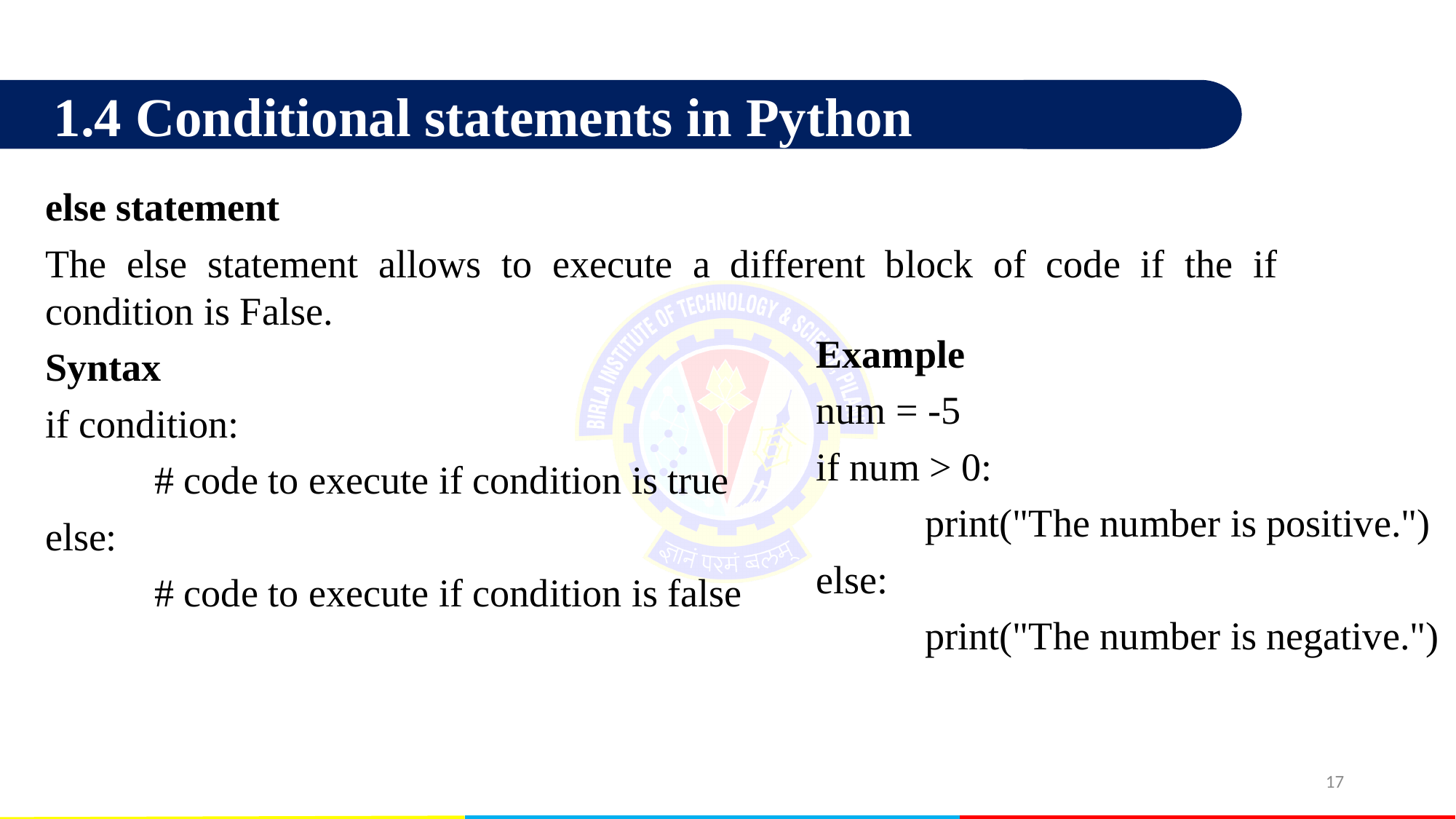

1.4 Conditional statements in Python

else statement
The else statement allows to execute a different block of code if the if condition is False.
Syntax
if condition:
	# code to execute if condition is true
else:
    	# code to execute if condition is false
Example
num = -5
if num > 0:
	print("The number is positive.")
else:
	print("The number is negative.")
17